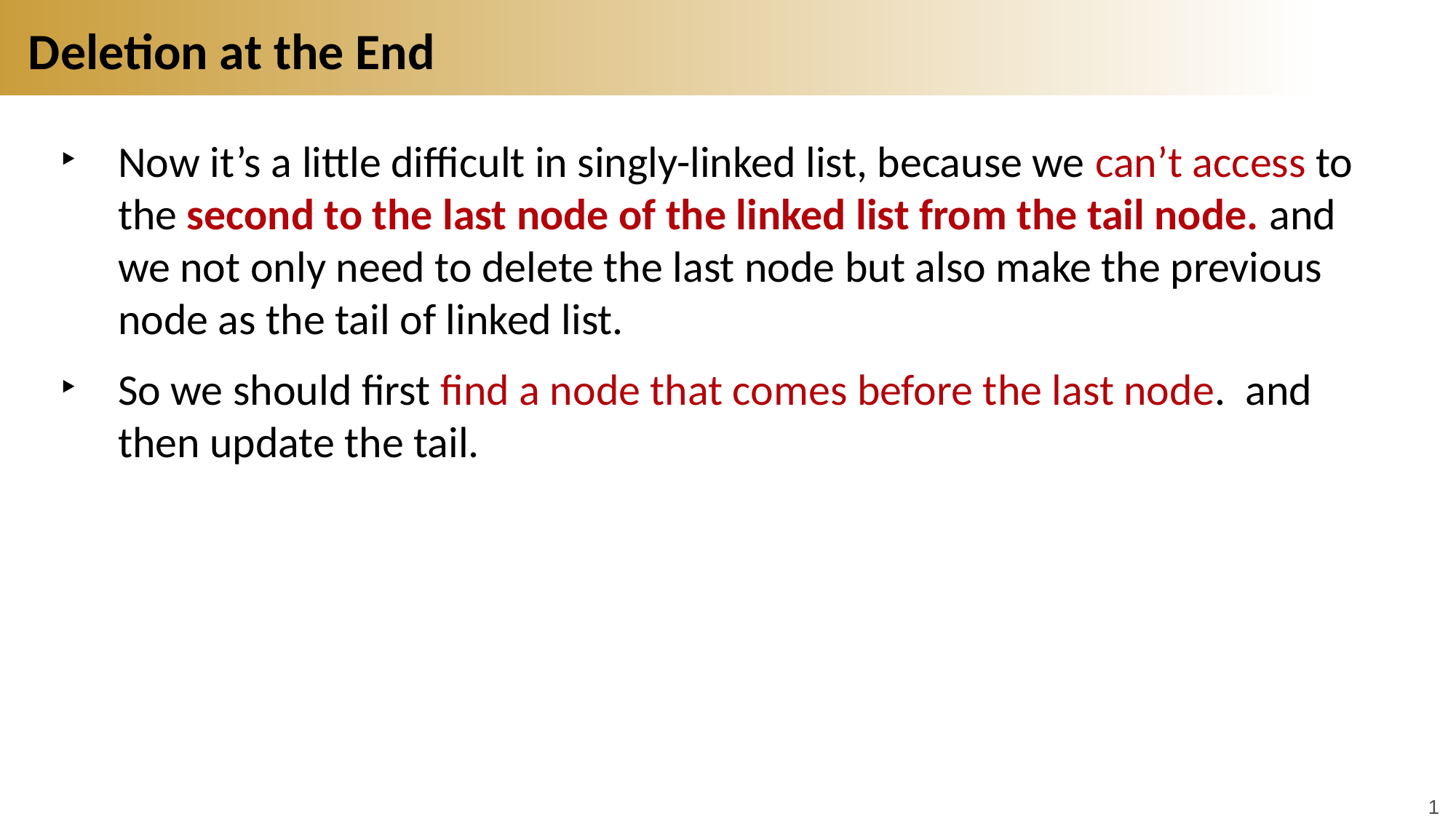

# Deletion at the End
Now it’s a little difficult in singly-linked list, because we can’t access to the second to the last node of the linked list from the tail node. and we not only need to delete the last node but also make the previous node as the tail of linked list.
So we should first find a node that comes before the last node.  and then update the tail.

14